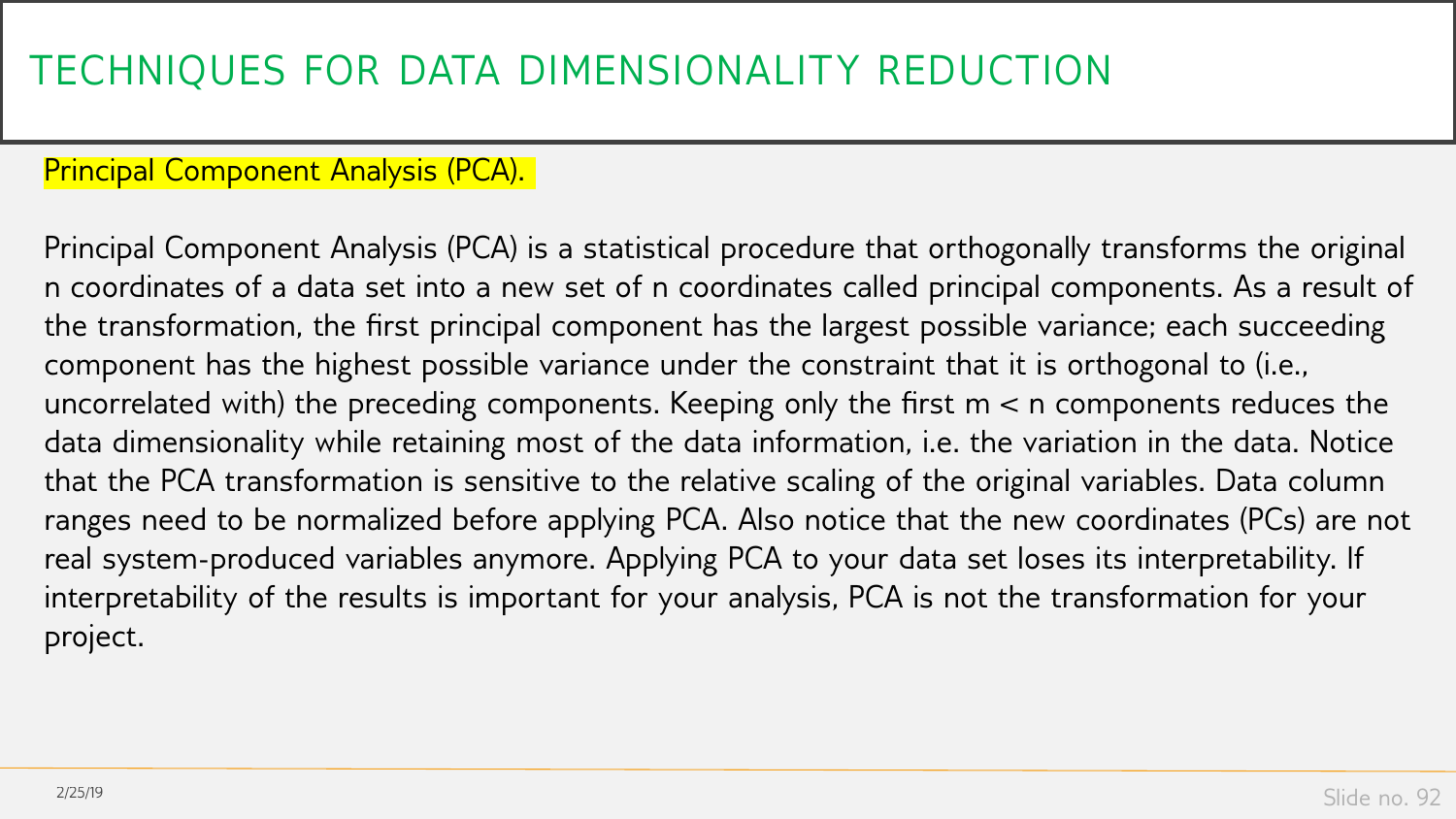

# Techniques for Data Dimensionality Reduction
Principal Component Analysis (PCA).

Principal Component Analysis (PCA) is a statistical procedure that orthogonally transforms the original n coordinates of a data set into a new set of n coordinates called principal components. As a result of the transformation, the first principal component has the largest possible variance; each succeeding component has the highest possible variance under the constraint that it is orthogonal to (i.e., uncorrelated with) the preceding components. Keeping only the first m < n components reduces the data dimensionality while retaining most of the data information, i.e. the variation in the data. Notice that the PCA transformation is sensitive to the relative scaling of the original variables. Data column ranges need to be normalized before applying PCA. Also notice that the new coordinates (PCs) are not real system-produced variables anymore. Applying PCA to your data set loses its interpretability. If interpretability of the results is important for your analysis, PCA is not the transformation for your project.
2/25/19
Slide no. 92